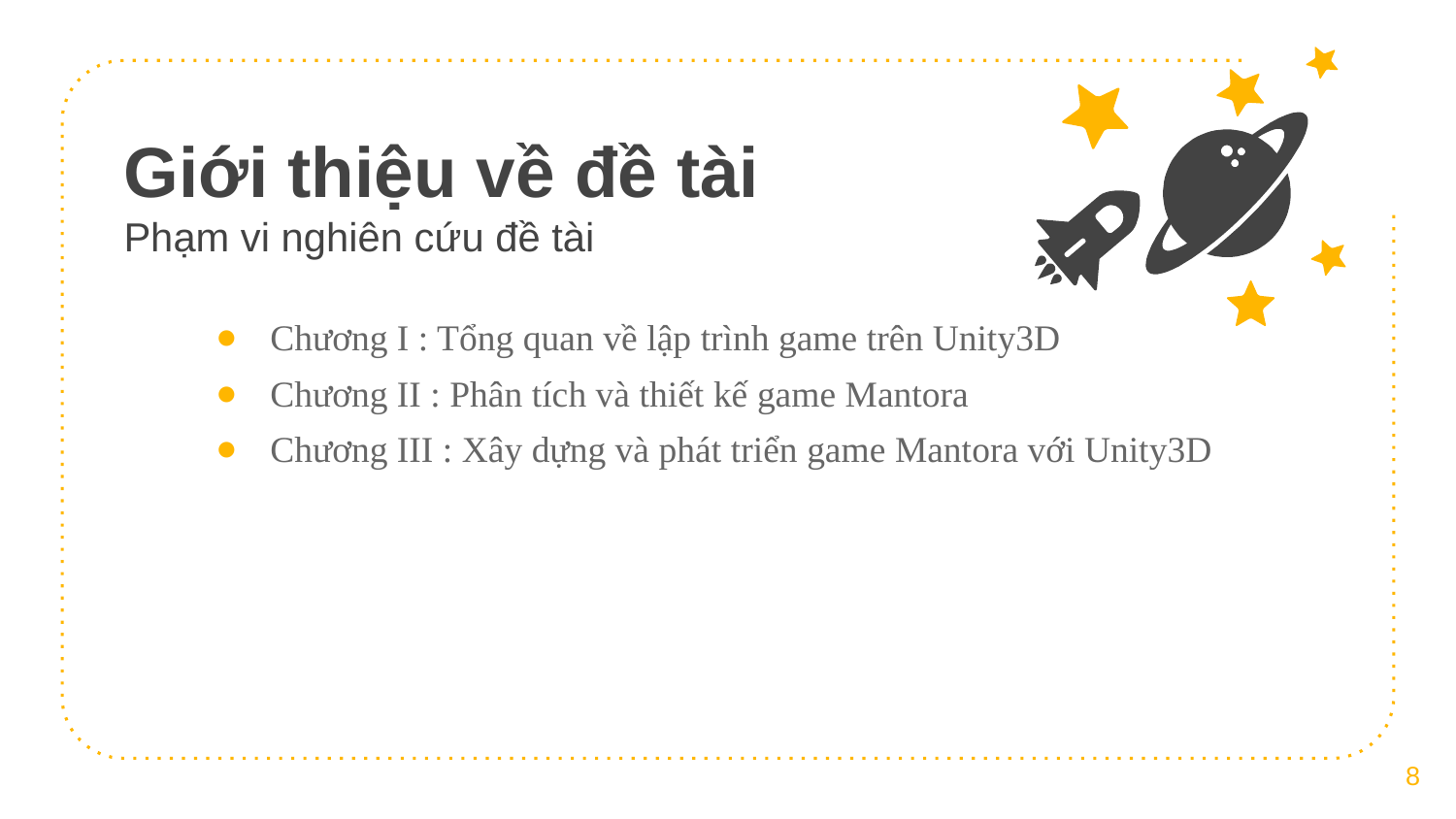

# Giới thiệu về đề tài Phạm vi nghiên cứu đề tài

Chương I : Tổng quan về lập trình game trên Unity3D
Chương II : Phân tích và thiết kế game Mantora
Chương III : Xây dựng và phát triển game Mantora với Unity3D
8